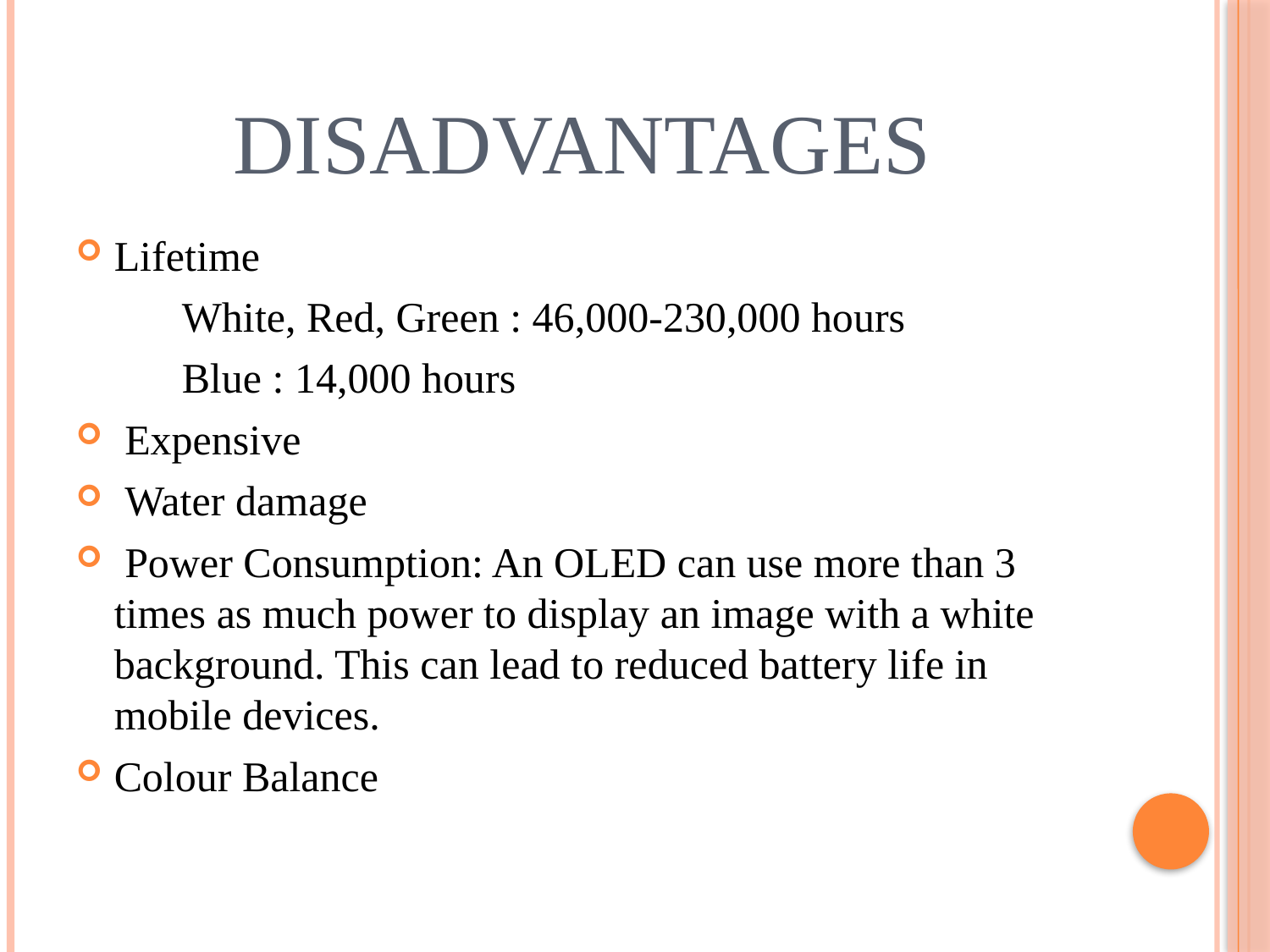

# Disadvantages
Lifetime
          White, Red, Green : 46,000-230,000 hours
          Blue : 14,000 hours
 Expensive
 Water damage
 Power Consumption: An OLED can use more than 3 times as much power to display an image with a white background. This can lead to reduced battery life in mobile devices.
Colour Balance